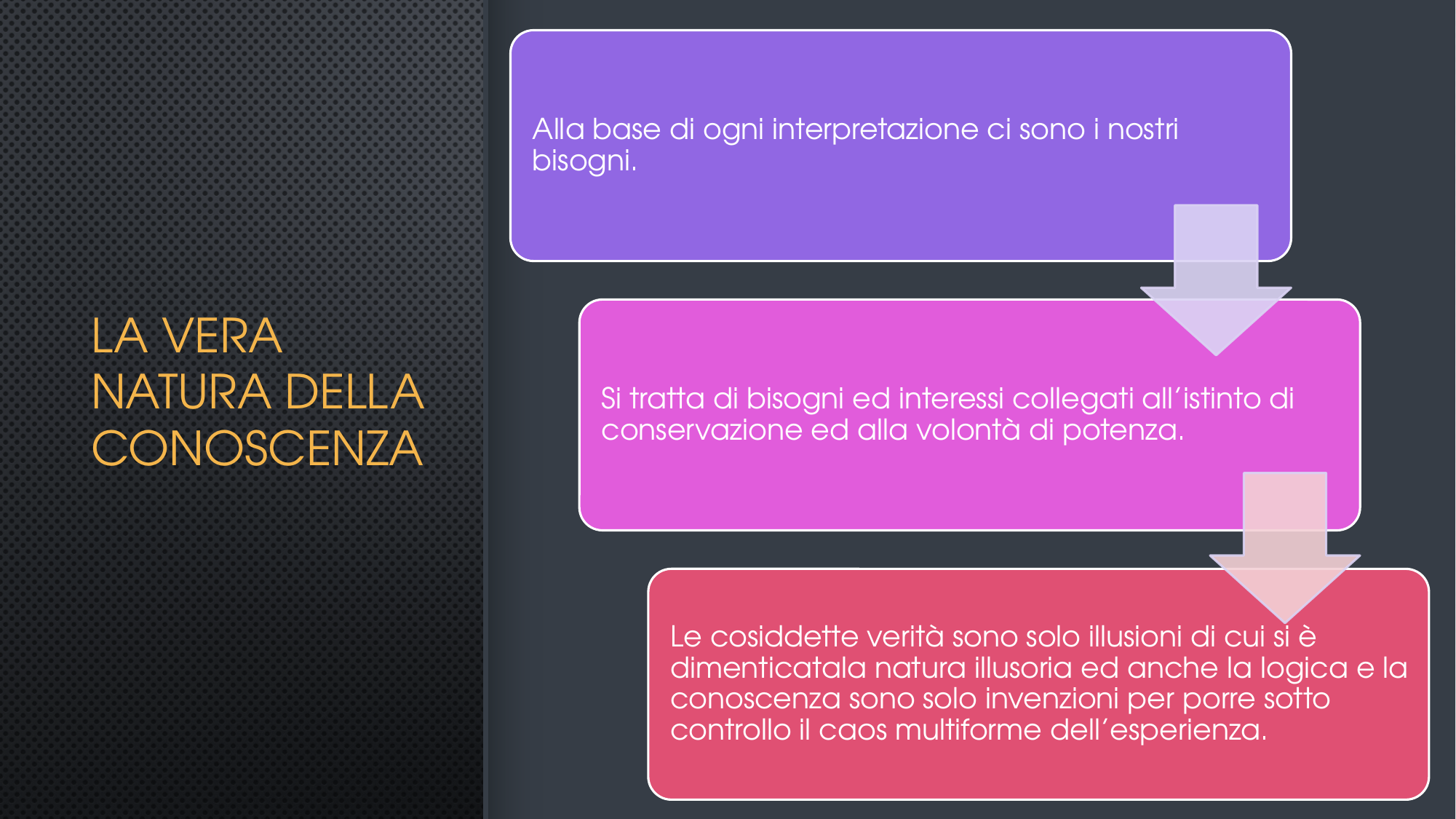

Alla base di ogni interpretazione ci sono i nostri bisogni.
Si tratta di bisogni ed interessi collegati all’istinto di conservazione ed alla volontà di potenza.
Le cosiddette verità sono solo illusioni di cui si è dimenticatala natura illusoria ed anche la logica e la conoscenza sono solo invenzioni per porre sotto controllo il caos multiforme dell’esperienza.

# La vera natura della conoscenza